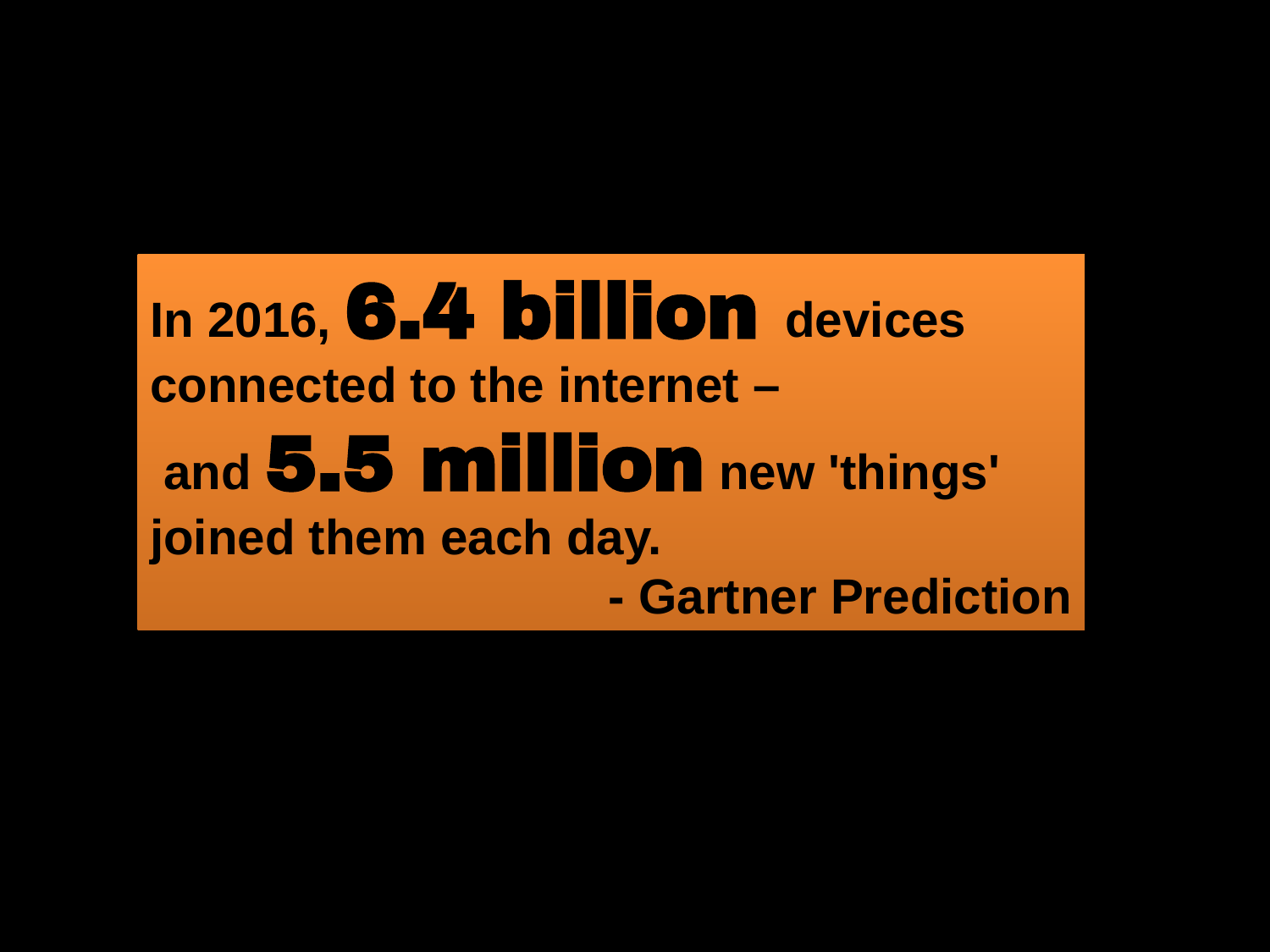

In 2016, 6.4 billion devices connected to the internet –
 and 5.5 million new 'things' joined them each day.
- Gartner Prediction